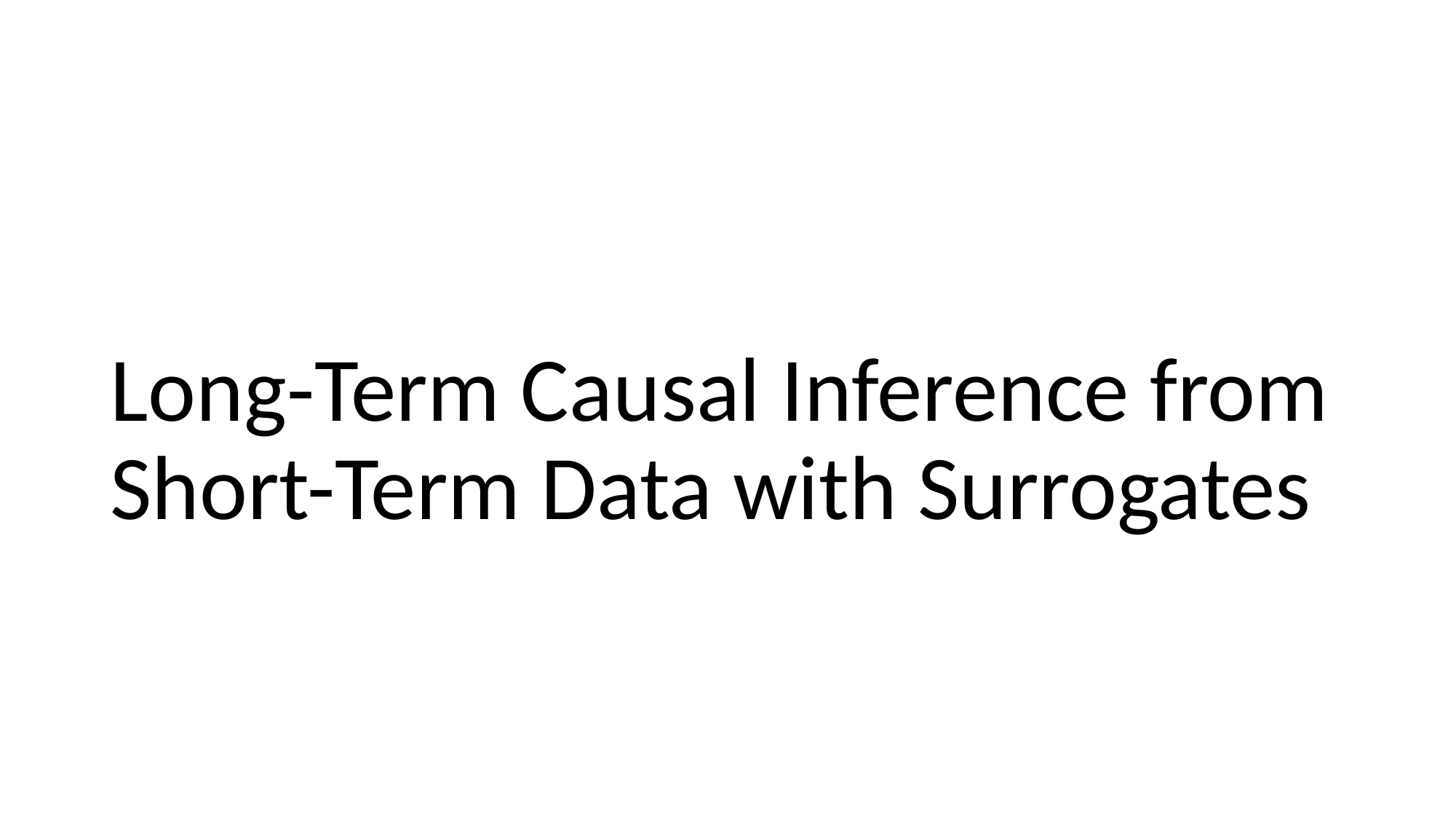

# Long-Term Causal Inference from Short-Term Data with Surrogates